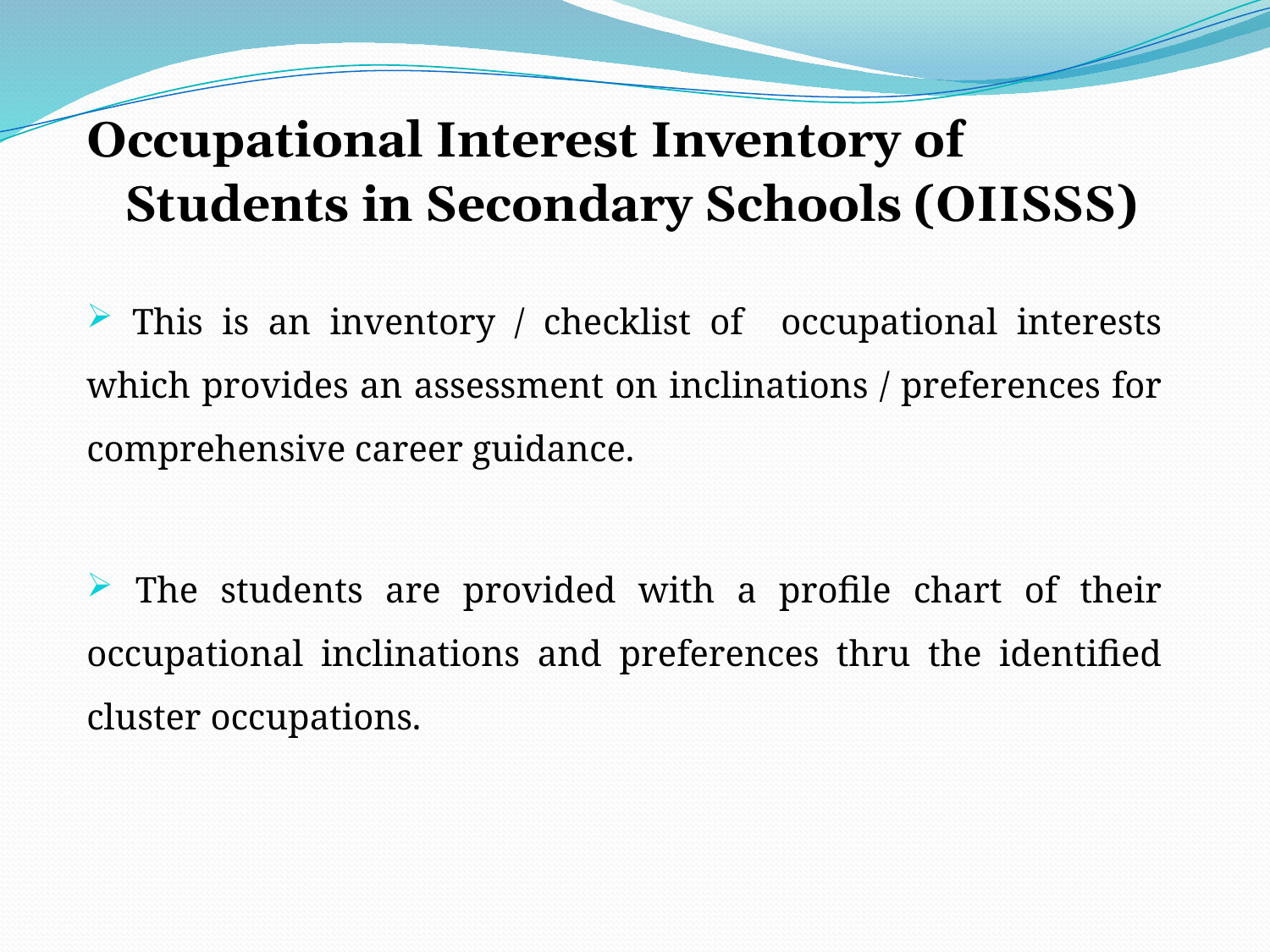

Occupational Interest Inventory of Students in Secondary Schools (OIISSS)

 This is an inventory / checklist of  occupational interests which provides an assessment on inclinations / preferences for comprehensive career guidance.

 The students are provided with a profile chart of their occupational inclinations and preferences thru the identified cluster occupations.